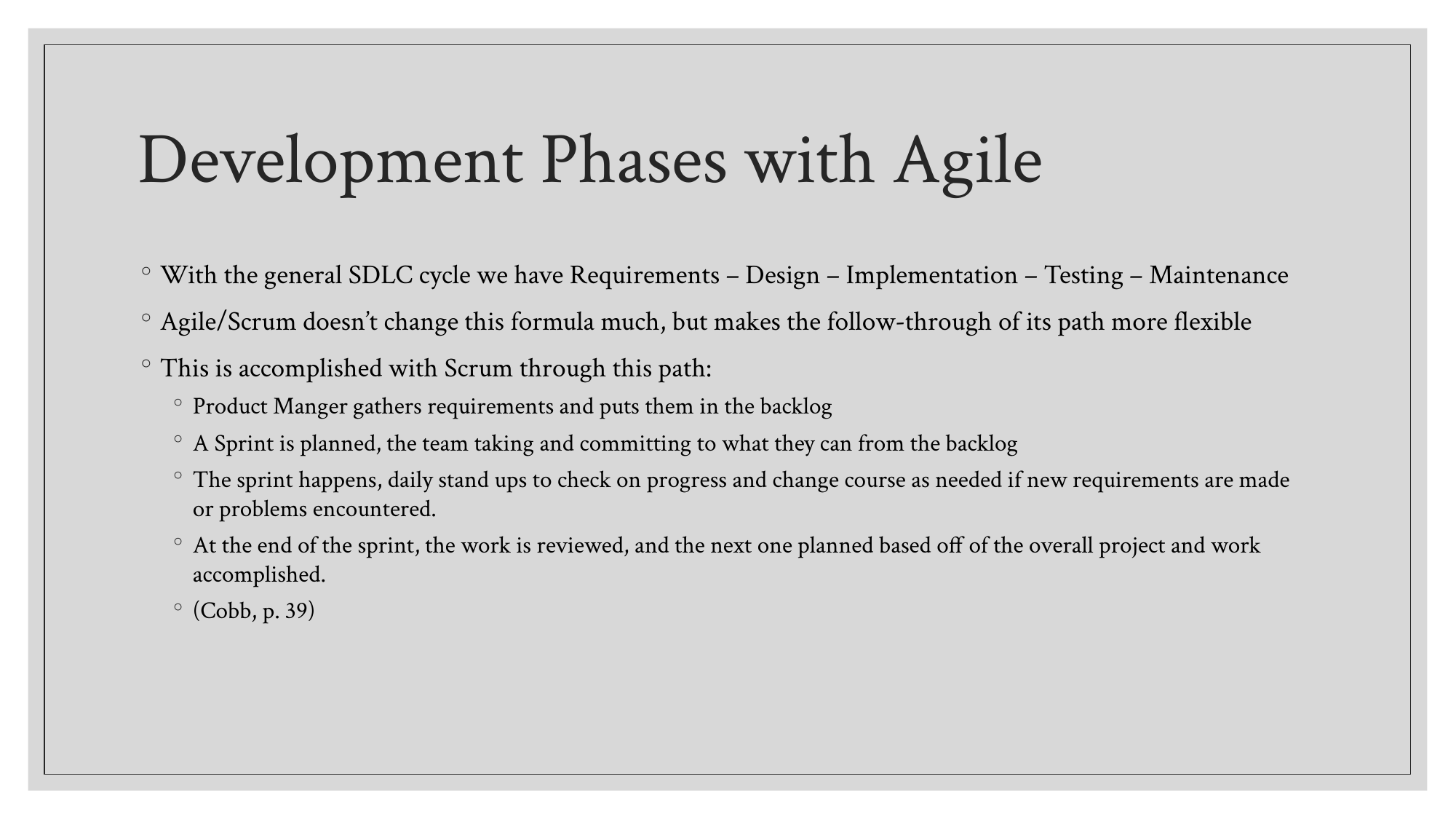

# Development Phases with Agile
With the general SDLC cycle we have Requirements – Design – Implementation – Testing – Maintenance
Agile/Scrum doesn’t change this formula much, but makes the follow-through of its path more flexible
This is accomplished with Scrum through this path:
Product Manger gathers requirements and puts them in the backlog
A Sprint is planned, the team taking and committing to what they can from the backlog
The sprint happens, daily stand ups to check on progress and change course as needed if new requirements are made or problems encountered.
At the end of the sprint, the work is reviewed, and the next one planned based off of the overall project and work accomplished.
(Cobb, p. 39)